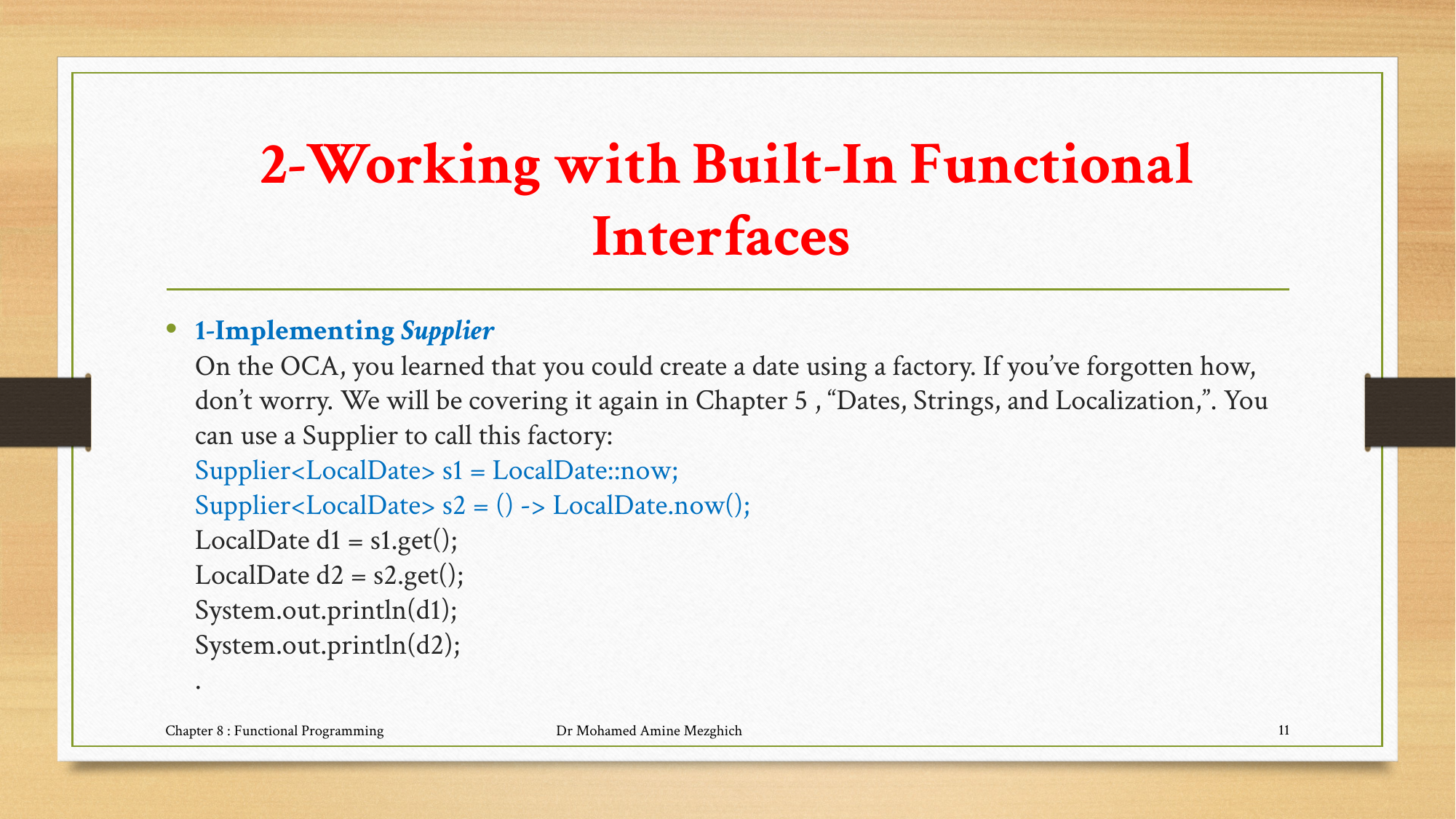

# 2-Working with Built-In Functional Interfaces
1-Implementing Supplier
On the OCA, you learned that you could create a date using a factory. If you’ve forgotten how, don’t worry. We will be covering it again in Chapter 5 , “Dates, Strings, and Localization,”. You can use a Supplier to call this factory:
Supplier<LocalDate> s1 = LocalDate::now;
Supplier<LocalDate> s2 = () -> LocalDate.now();
LocalDate d1 = s1.get();
LocalDate d2 = s2.get();
System.out.println(d1);
System.out.println(d2);
.
Chapter 8 : Functional Programming                                                  Dr Mohamed Amine Mezghich
11